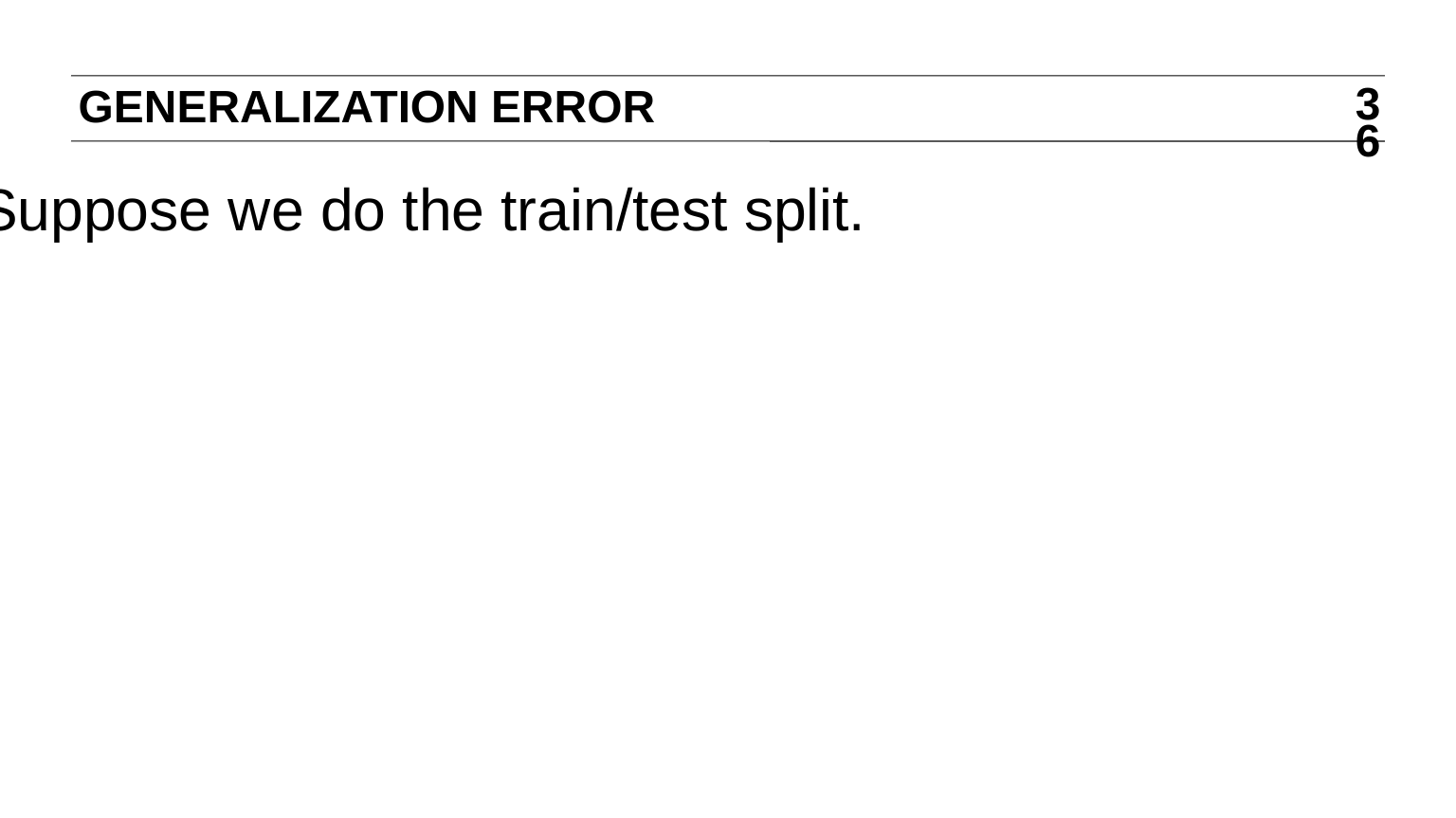

Generalization error
36
Suppose we do the train/test split.